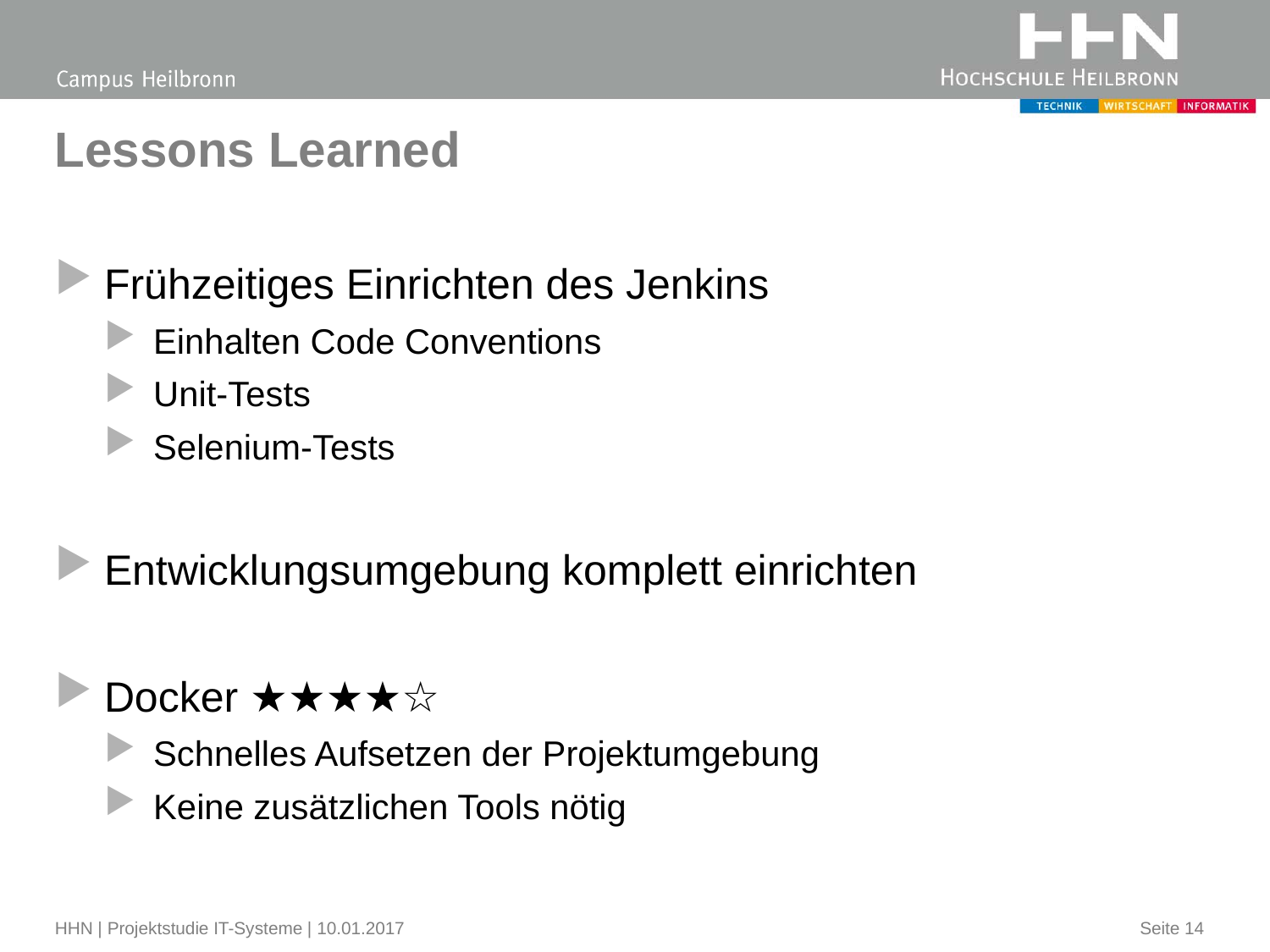

# Lessons Learned
Frühzeitiges Einrichten des Jenkins
Einhalten Code Conventions
Unit-Tests
Selenium-Tests

Entwicklungsumgebung komplett einrichten

Docker ★★★★☆
Schnelles Aufsetzen der Projektumgebung
Keine zusätzlichen Tools nötig

HHN | Projektstudie IT-Systeme | 10.01.2017
Seite 14